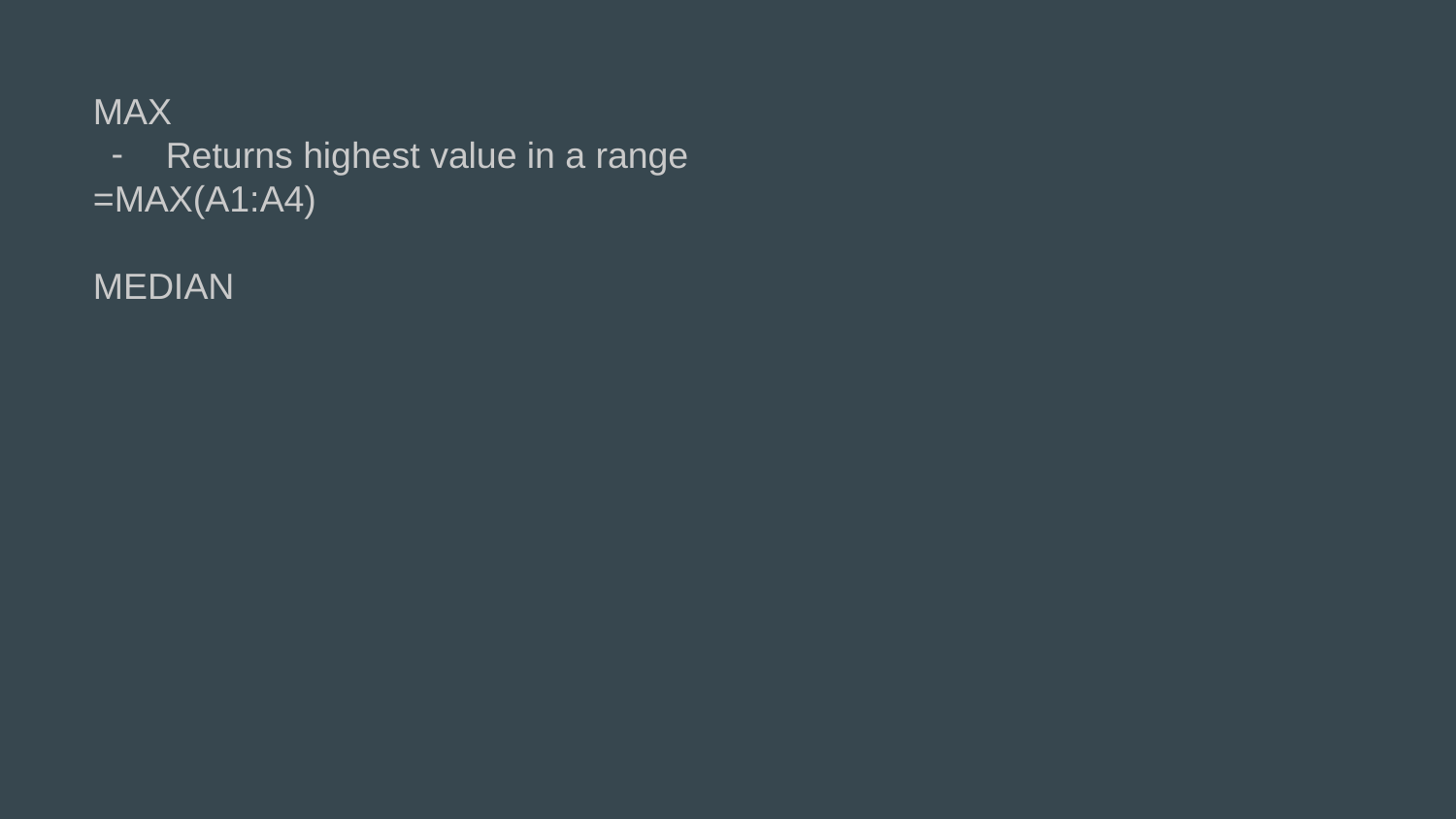

MAX
Returns highest value in a range
=MAX(A1:A4)

MEDIAN